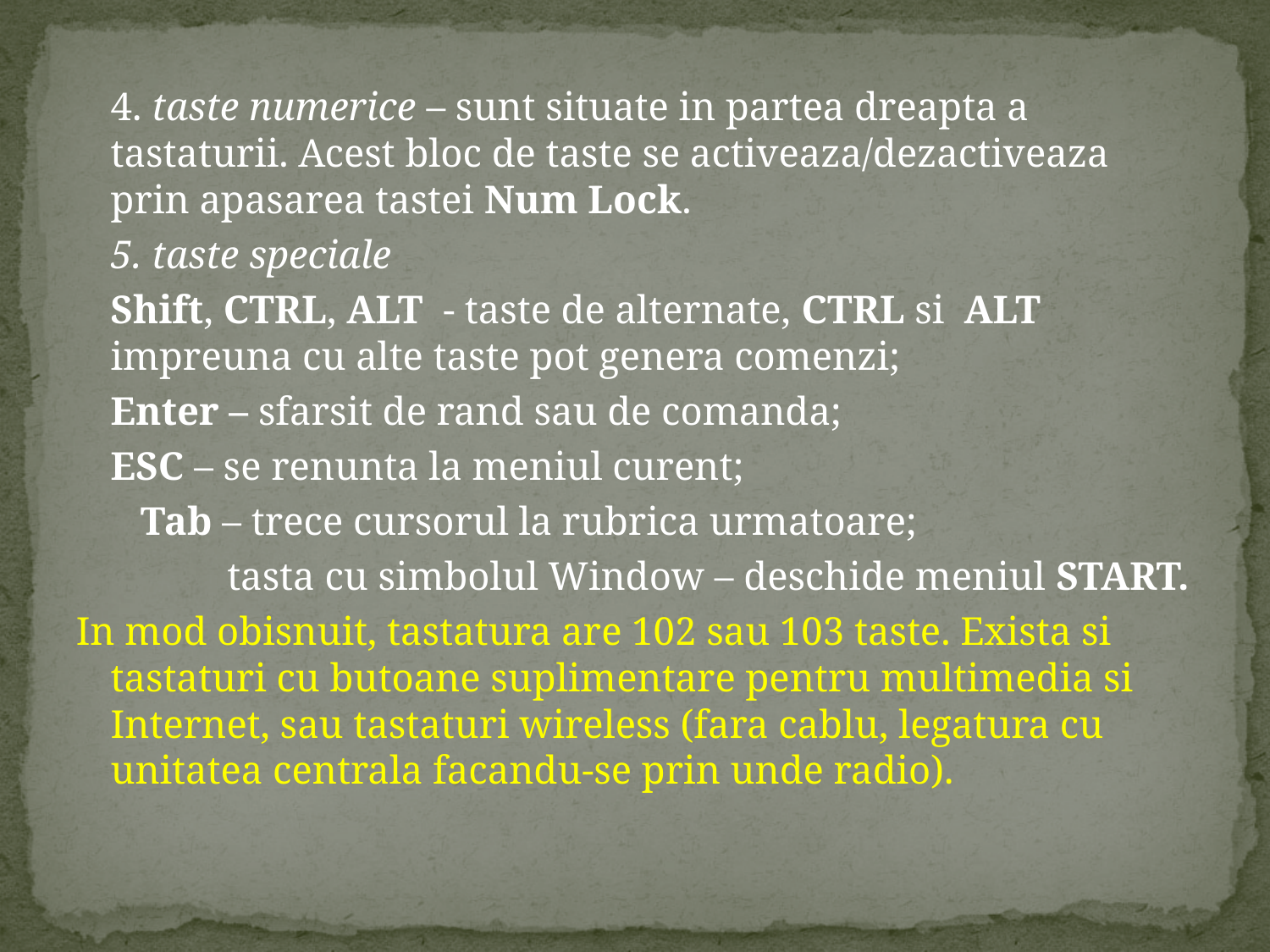

4. taste numerice – sunt situate in partea dreapta a tastaturii. Acest bloc de taste se activeaza/dezactiveaza prin apasarea tastei Num Lock.
		5. taste speciale
  		Shift, CTRL, ALT  - taste de alternate, CTRL si 	ALT impreuna cu alte taste pot genera comenzi;
		Enter – sfarsit de rand sau de comanda;
		ESC – se renunta la meniul curent;
		   Tab – trece cursorul la rubrica urmatoare;
	    	 tasta cu simbolul Window – deschide meniul START.
In mod obisnuit, tastatura are 102 sau 103 taste. Exista si tastaturi cu butoane suplimentare pentru multimedia si Internet, sau tastaturi wireless (fara cablu, legatura cu unitatea centrala facandu-se prin unde radio).